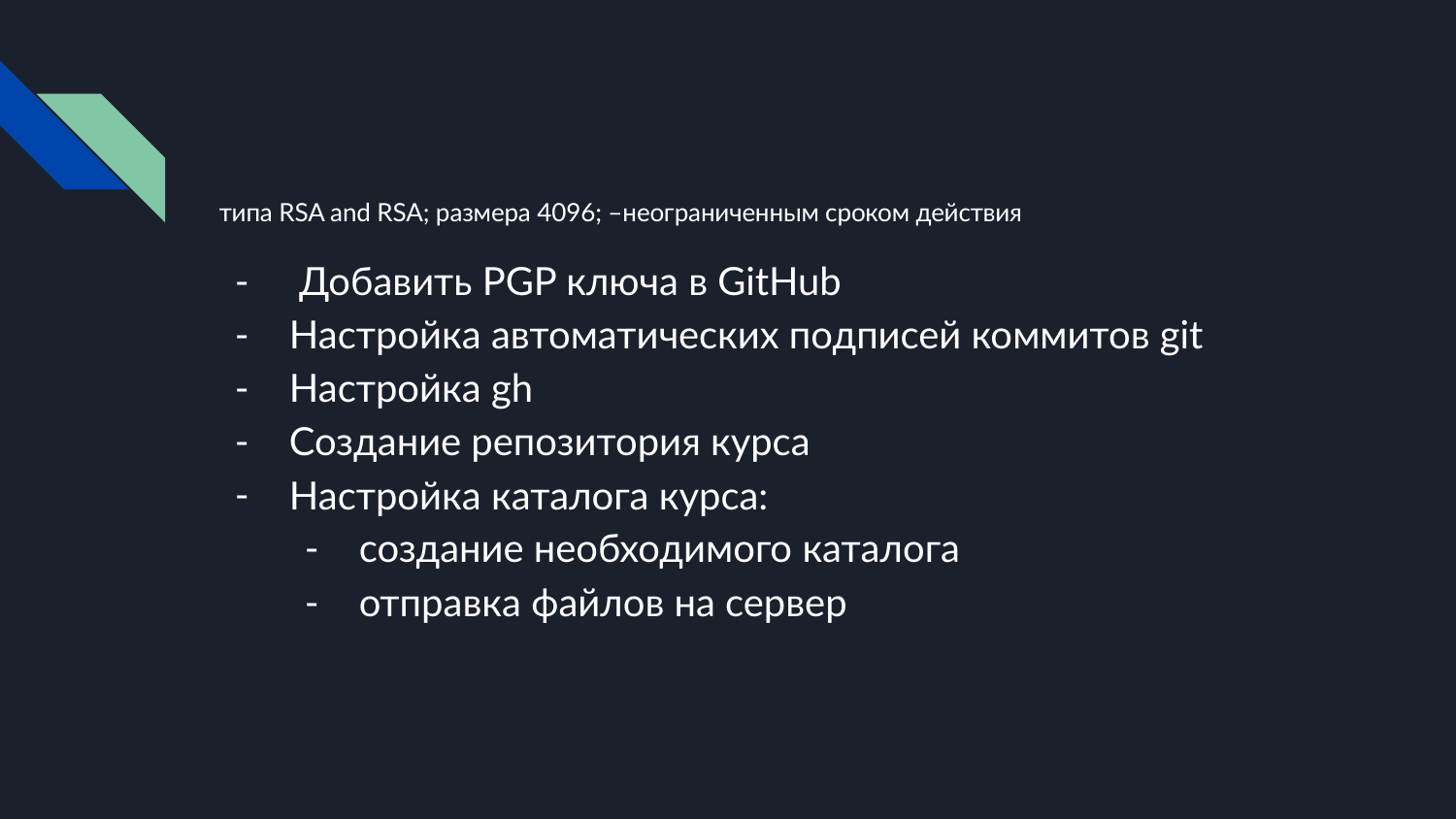

типа RSA and RSA; размера 4096; –неограниченным сроком действия
 Добавить PGP ключа в GitHub
Настройка автоматических подписей коммитов git
Настройка gh
Создание репозитория курса
Настройка каталога курса:
создание необходимого каталога
отправка файлов на сервер